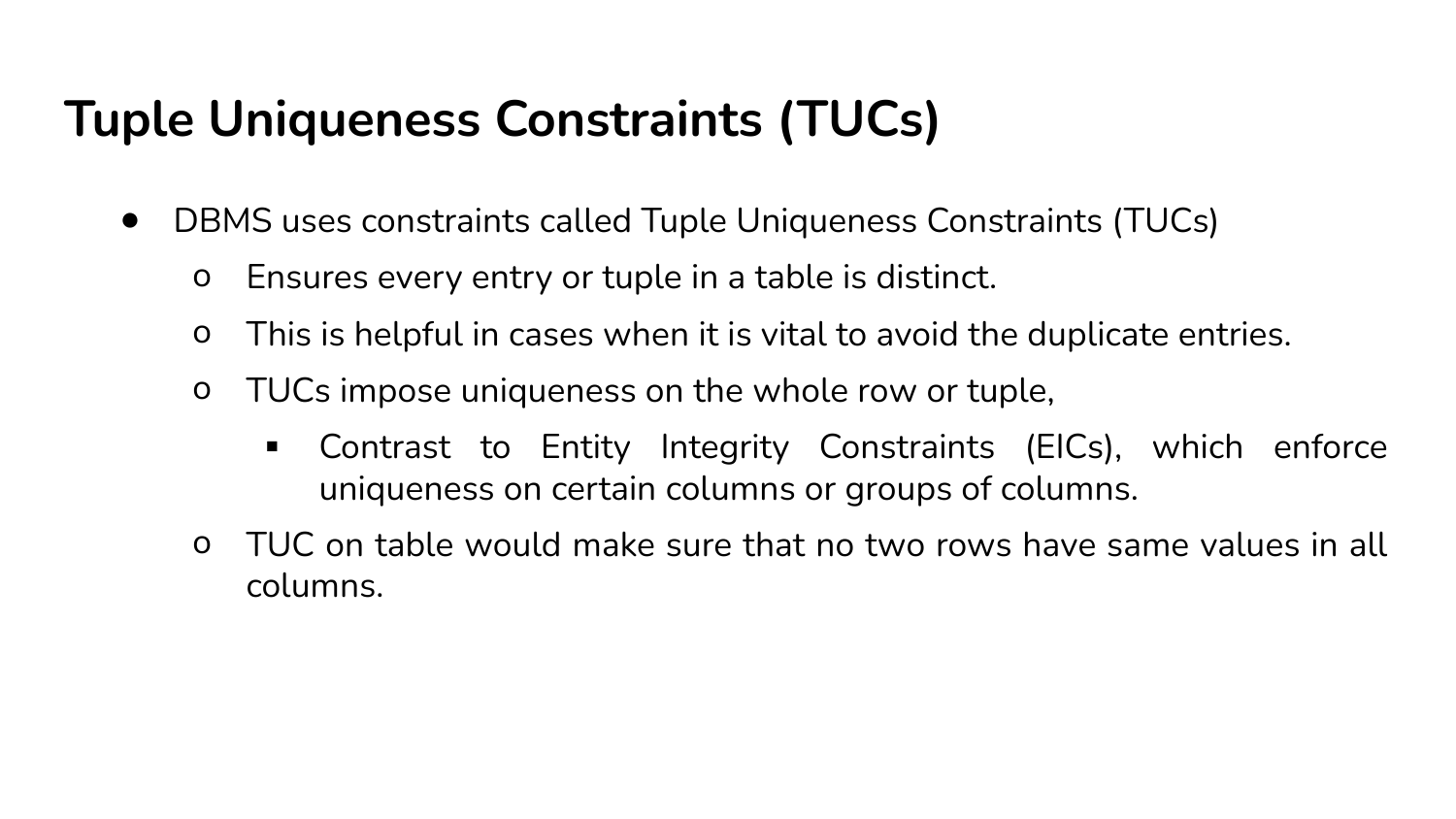

# Tuple Uniqueness Constraints (TUCs)

DBMS uses constraints called Tuple Uniqueness Constraints (TUCs)
Ensures every entry or tuple in a table is distinct.
This is helpful in cases when it is vital to avoid the duplicate entries.
TUCs impose uniqueness on the whole row or tuple,
Contrast to Entity Integrity Constraints (EICs), which enforce uniqueness on certain columns or groups of columns.
TUC on table would make sure that no two rows have same values in all columns.